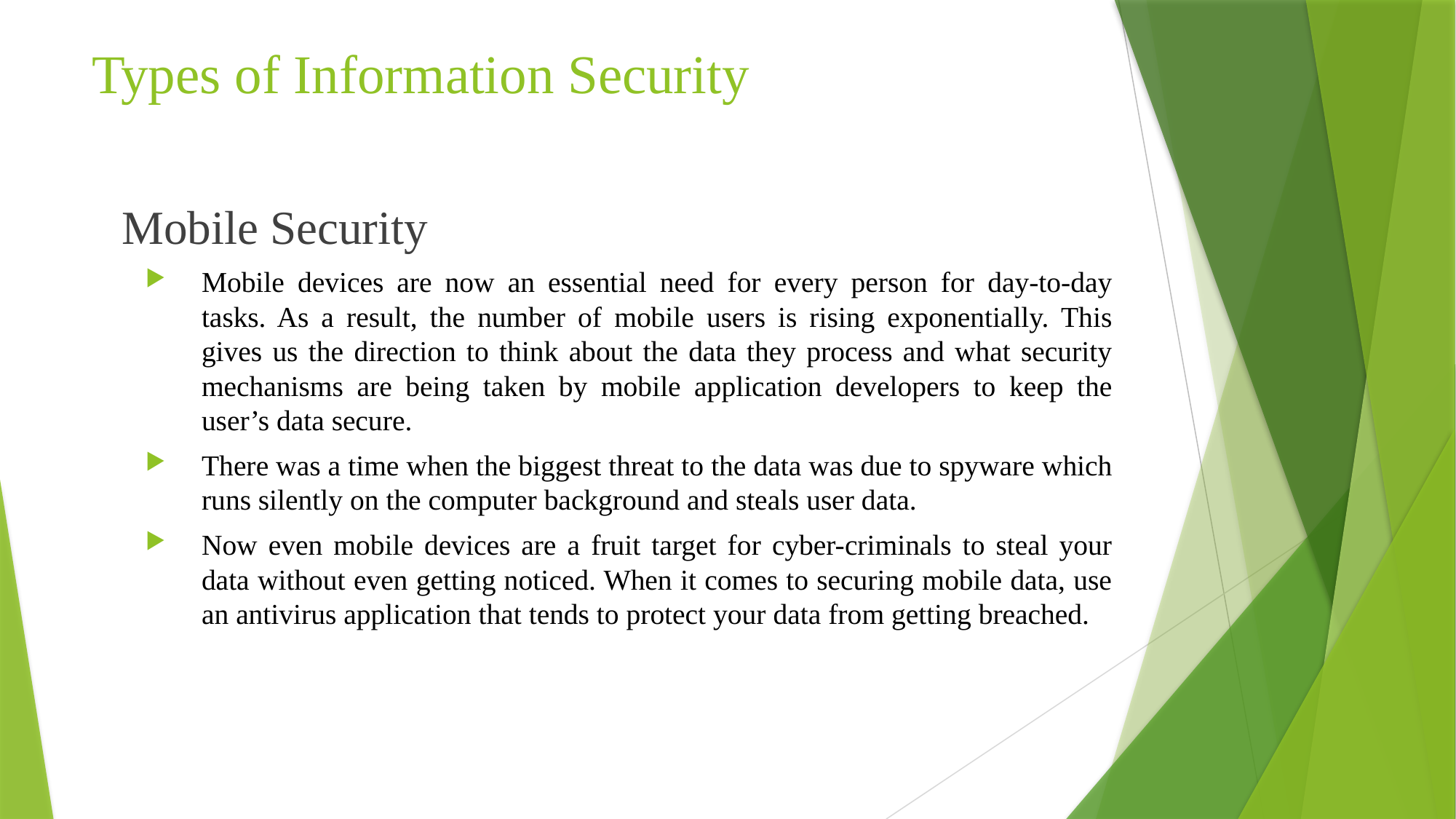

# Types of Information Security
Mobile Security
Mobile devices are now an essential need for every person for day-to-day tasks. As a result, the number of mobile users is rising exponentially. This gives us the direction to think about the data they process and what security mechanisms are being taken by mobile application developers to keep the user’s data secure.
There was a time when the biggest threat to the data was due to spyware which runs silently on the computer background and steals user data.
Now even mobile devices are a fruit target for cyber-criminals to steal your data without even getting noticed. When it comes to securing mobile data, use an antivirus application that tends to protect your data from getting breached.